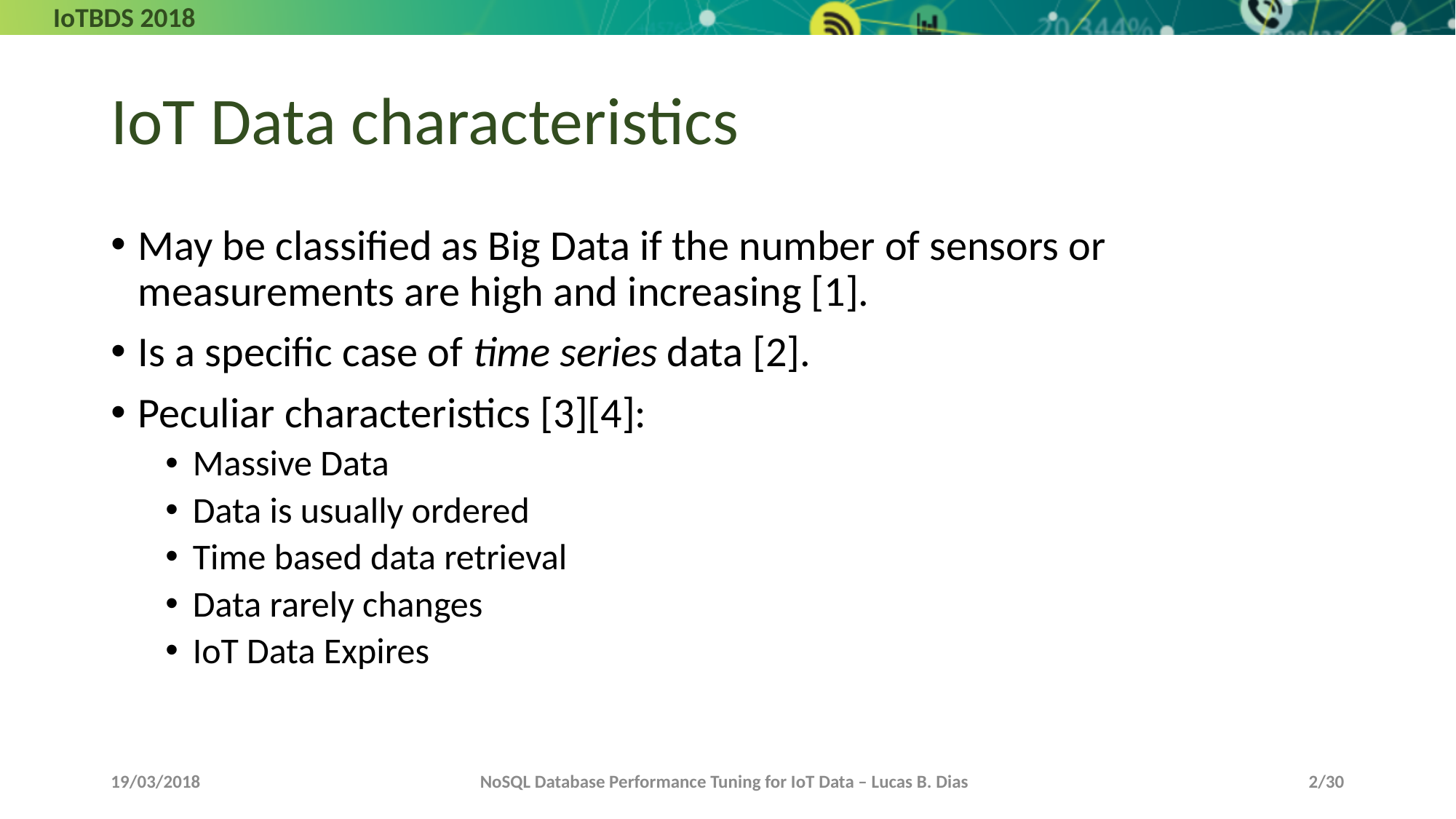

# IoT Data characteristics
May be classified as Big Data if the number of sensors or measurements are high and increasing [1].
Is a specific case of time series data [2].
Peculiar characteristics [3][4]:
Massive Data
Data is usually ordered
Time based data retrieval
Data rarely changes
IoT Data Expires

19/03/2018
NoSQL Database Performance Tuning for IoT Data – Lucas B. Dias
2/30